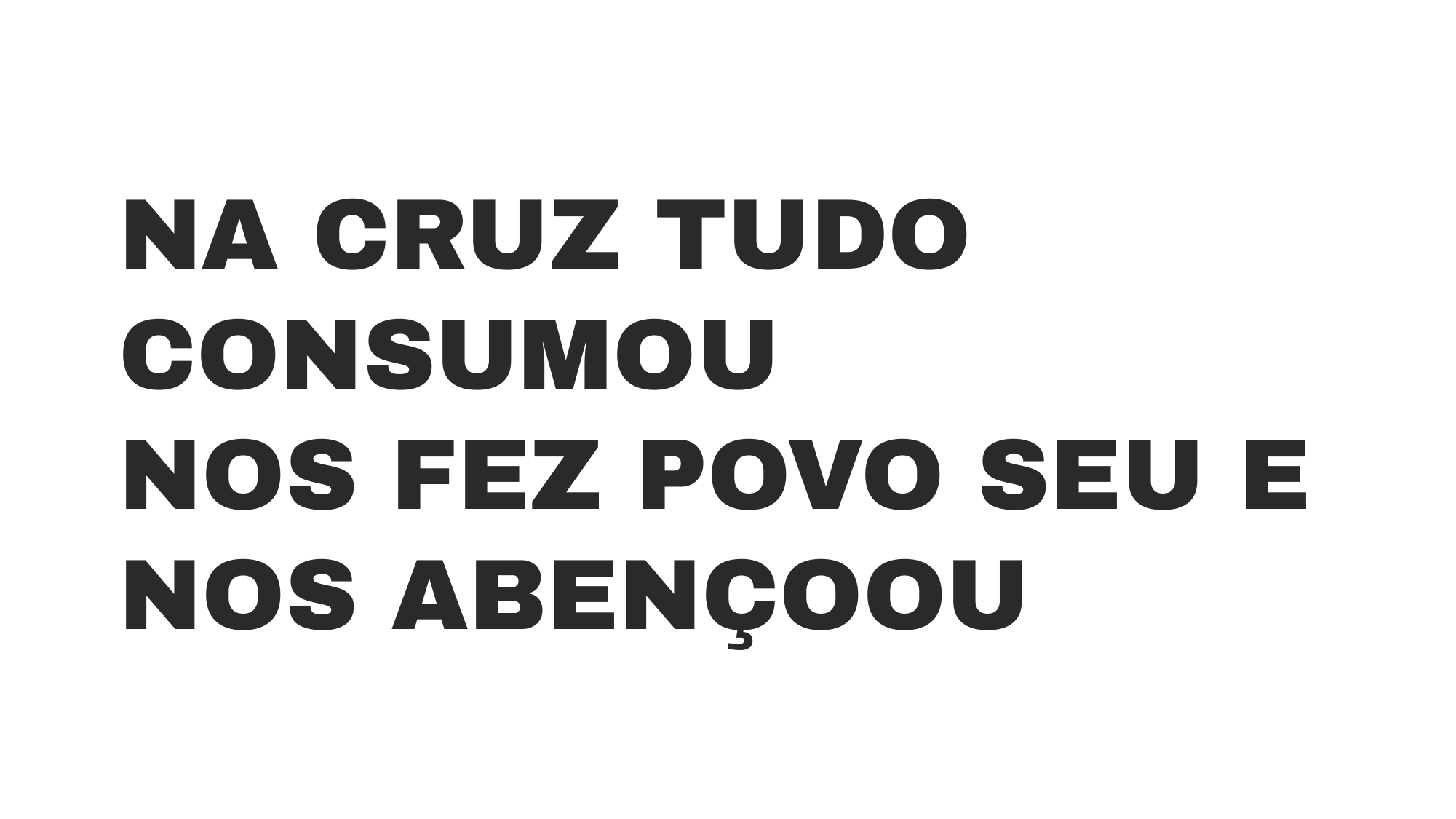

NA CRUZ TUDO CONSUMOU
NOS FEZ POVO SEU E NOS ABENÇOOU